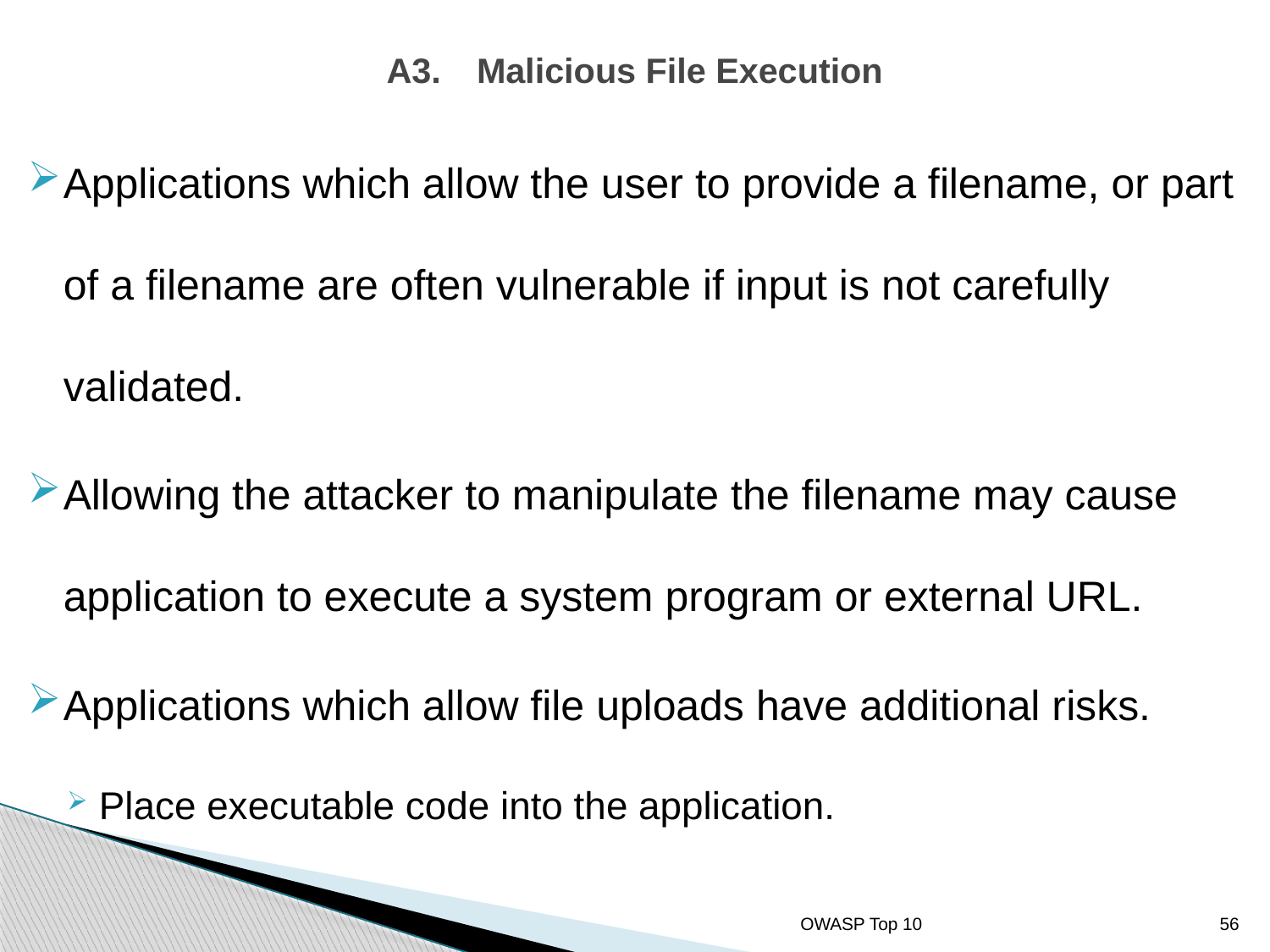

# A3.	Malicious File Execution
Applications which allow the user to provide a filename, or part of a filename are often vulnerable if input is not carefully validated.
Allowing the attacker to manipulate the filename may cause application to execute a system program or external URL.
Applications which allow file uploads have additional risks.
Place executable code into the application.

OWASP Top 10
56